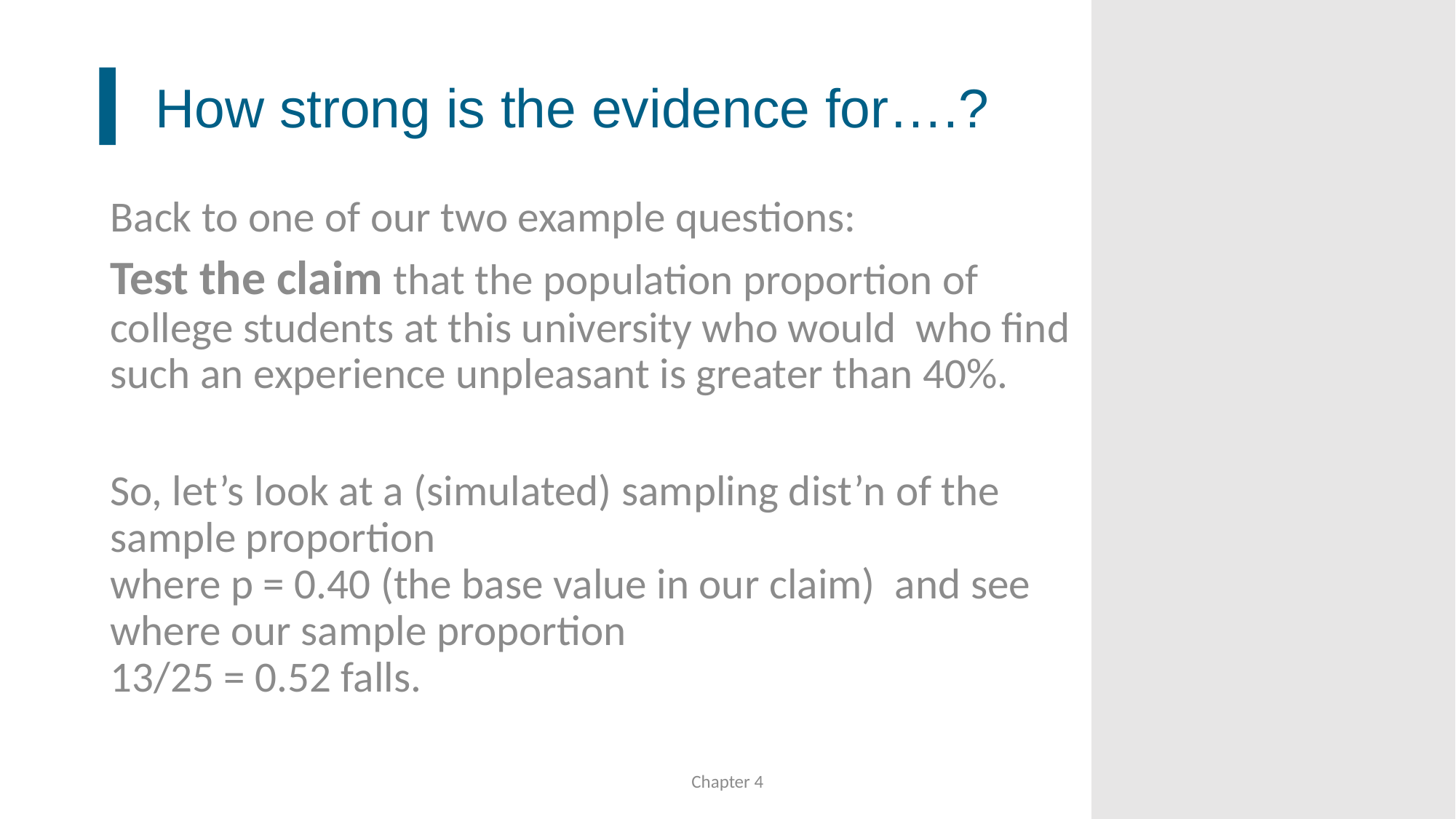

# How strong is the evidence for….?

Back to one of our two example questions:
Test the claim that the population proportion of college students at this university who would  who find such an experience unpleasant is greater than 40%.

So, let’s look at a (simulated) sampling dist’n of the sample proportion
where p = 0.40 (the base value in our claim)  and see where our sample proportion
13/25 = 0.52 falls.
Chapter 4
38